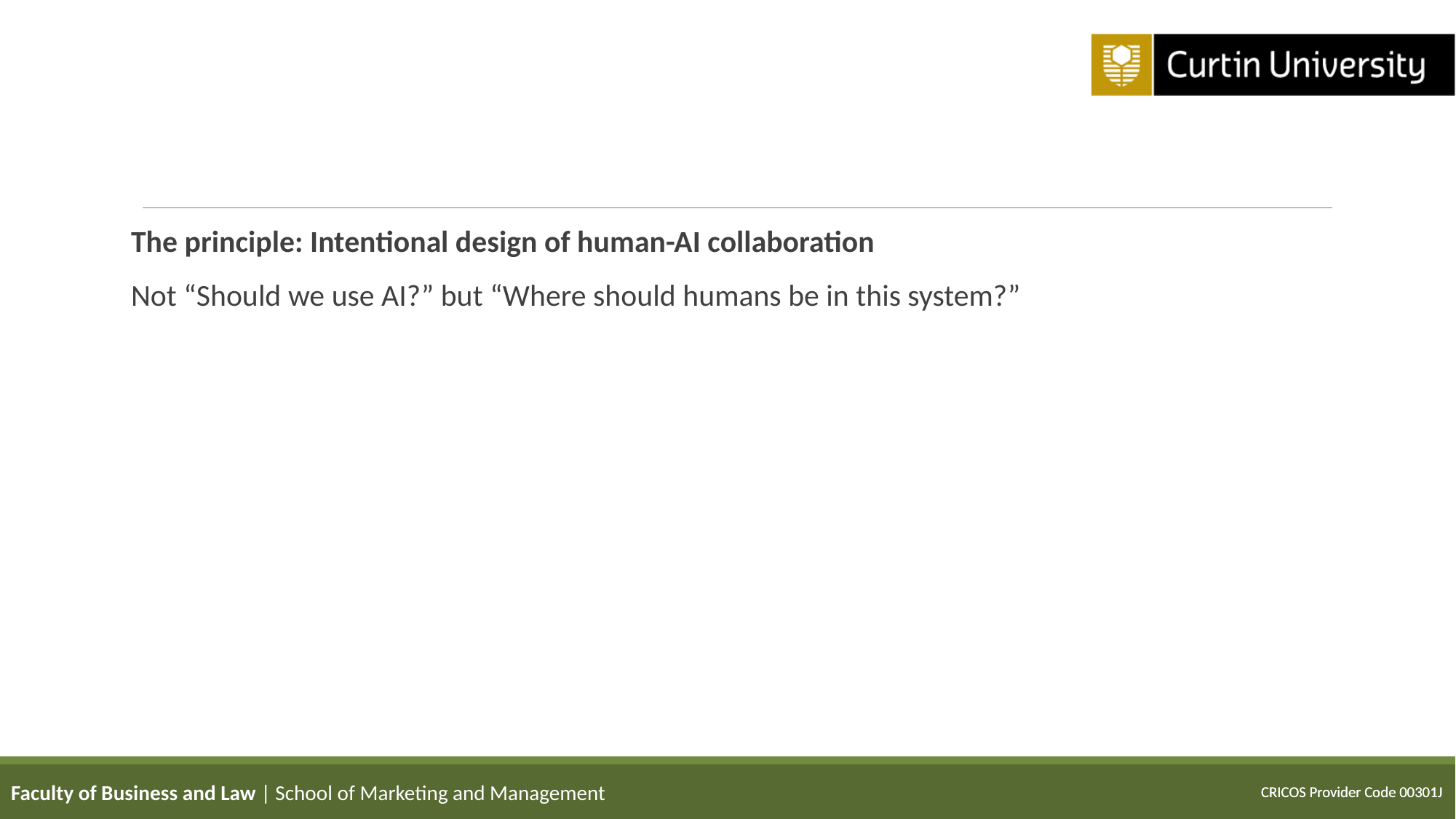

The principle: Intentional design of human-AI collaboration
Not “Should we use AI?” but “Where should humans be in this system?”
Faculty of Business and Law | School of Marketing and Management